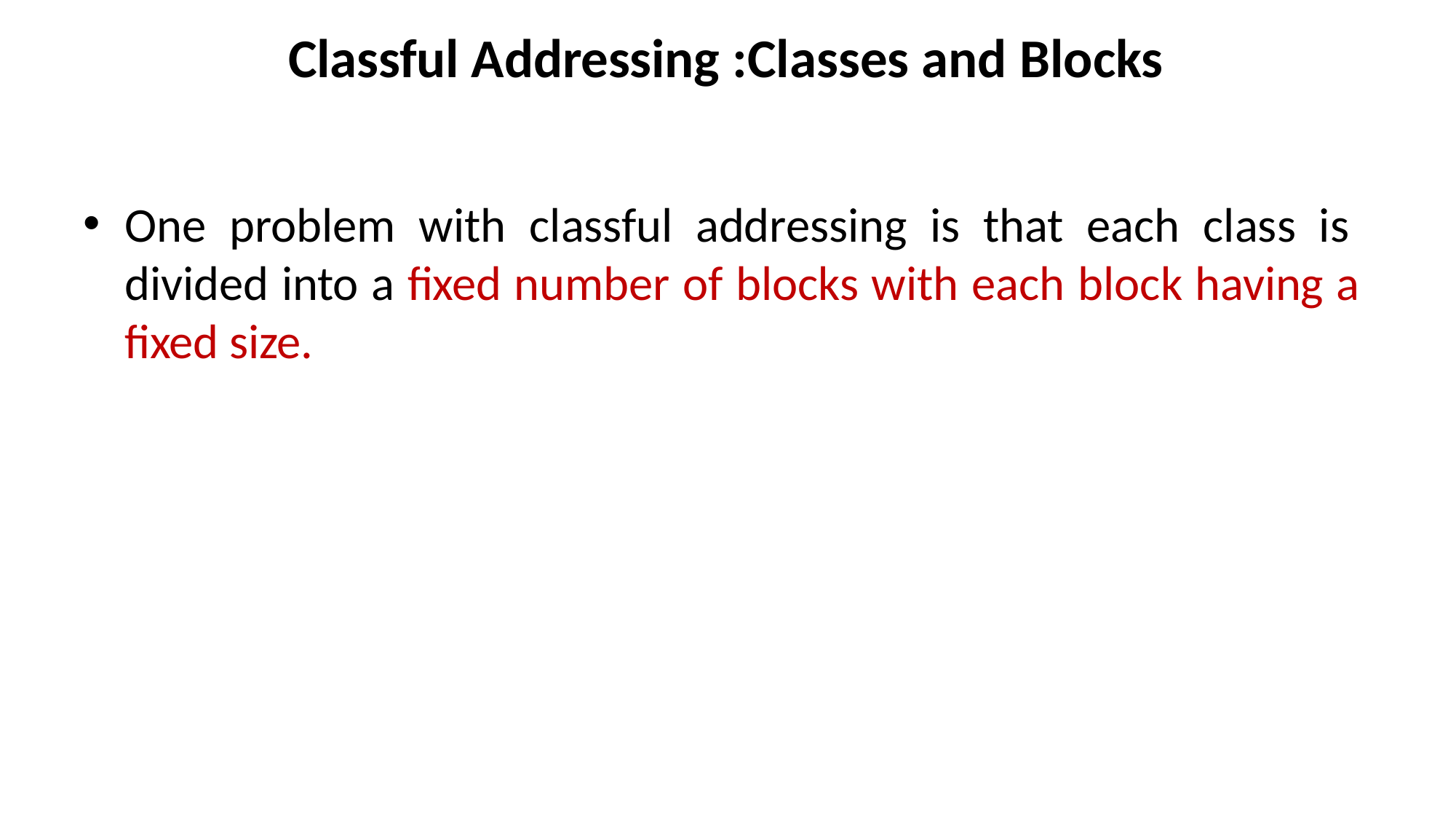

# Classful Addressing :Classes and Blocks
One problem with classful addressing is that each class is  divided into a fixed number of blocks with each block having a  fixed size.